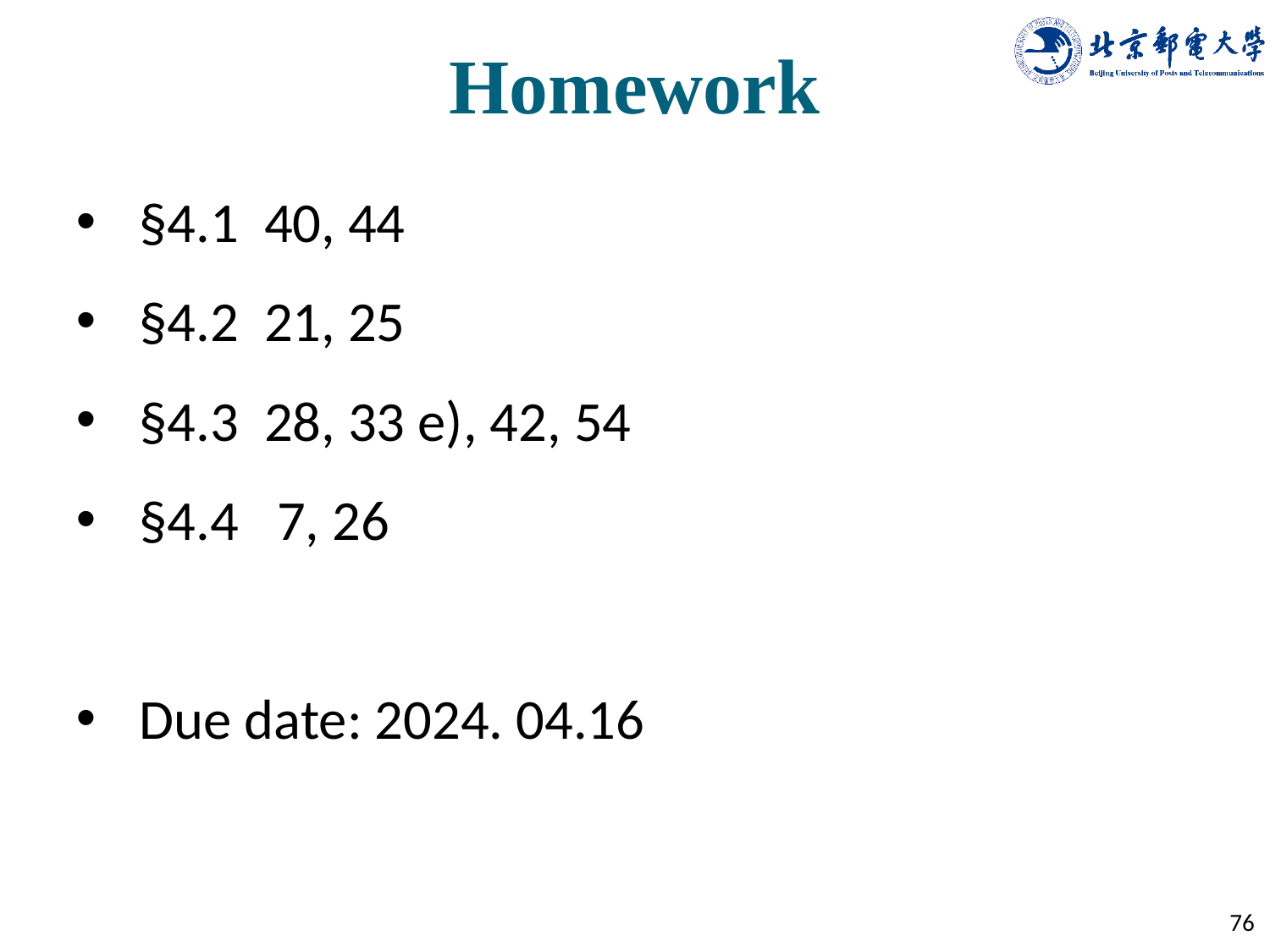

# Homework
§4.1  40, 44
§4.2  21, 25
§4.3  28, 33 e), 42, 54
§4.4   7, 26

Due date: 2024. 04.16